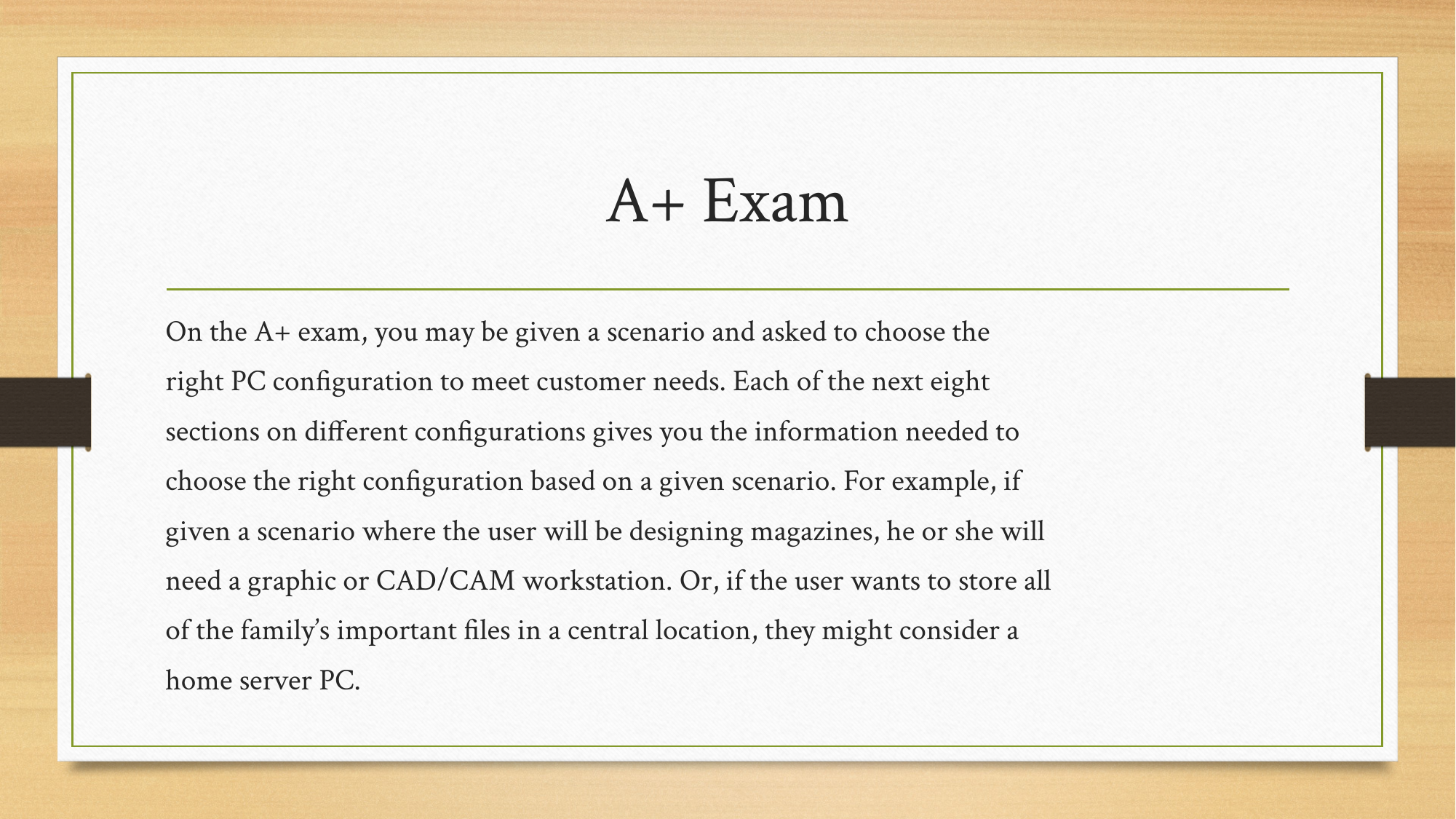

# A+ Exam
On the A+ exam, you may be given a scenario and asked to choose the
right PC configuration to meet customer needs. Each of the next eight
sections on different configurations gives you the information needed to
choose the right configuration based on a given scenario. For example, if
given a scenario where the user will be designing magazines, he or she will
need a graphic or CAD/CAM workstation. Or, if the user wants to store all
of the family’s important files in a central location, they might consider a
home server PC.